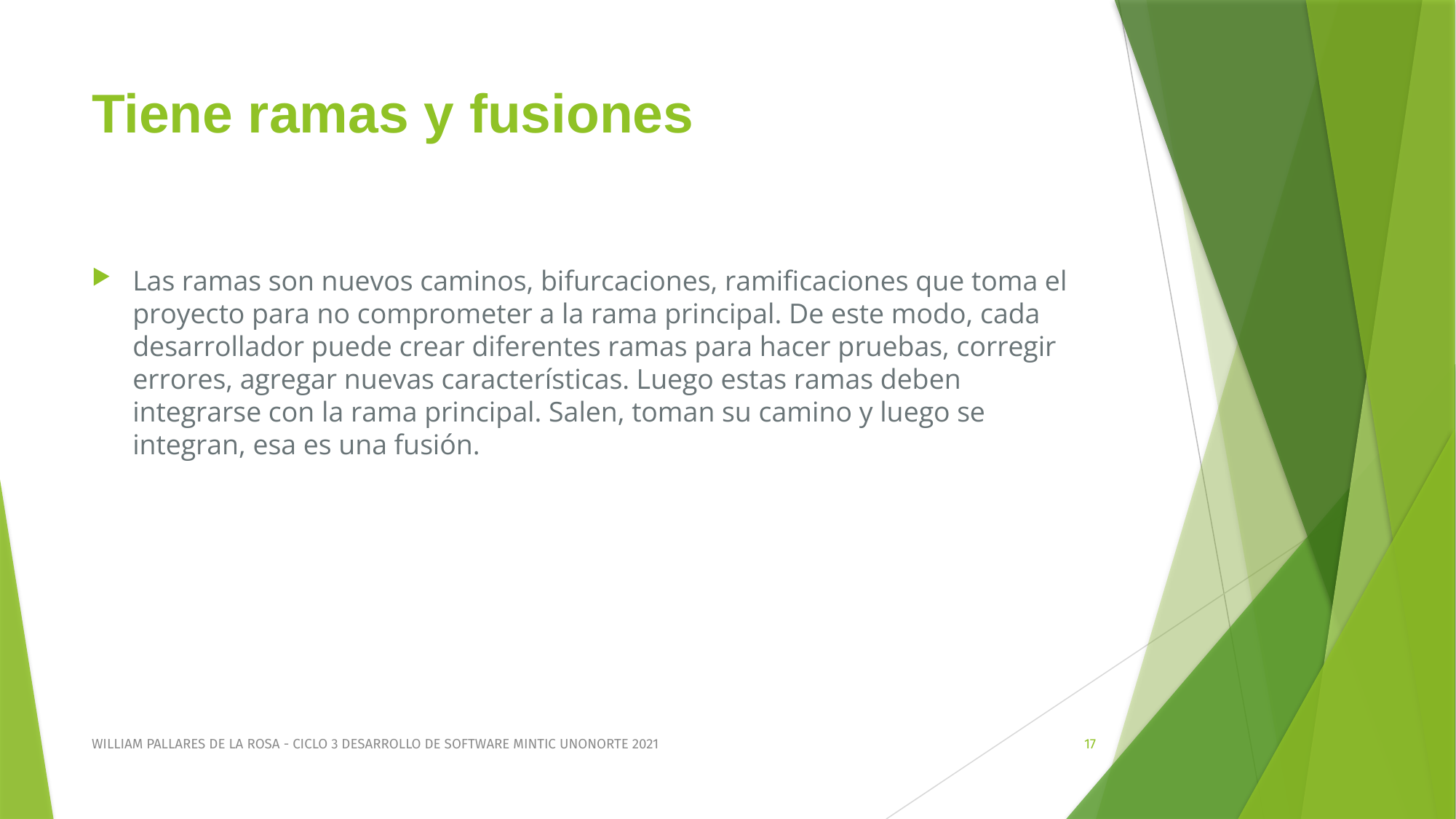

# Tiene ramas y fusiones
Las ramas son nuevos caminos, bifurcaciones, ramificaciones que toma el proyecto para no comprometer a la rama principal. De este modo, cada desarrollador puede crear diferentes ramas para hacer pruebas, corregir errores, agregar nuevas características. Luego estas ramas deben integrarse con la rama principal. Salen, toman su camino y luego se integran, esa es una fusión.
WILLIAM PALLARES DE LA ROSA - CICLO 3 DESARROLLO DE SOFTWARE MINTIC UNONORTE 2021
17